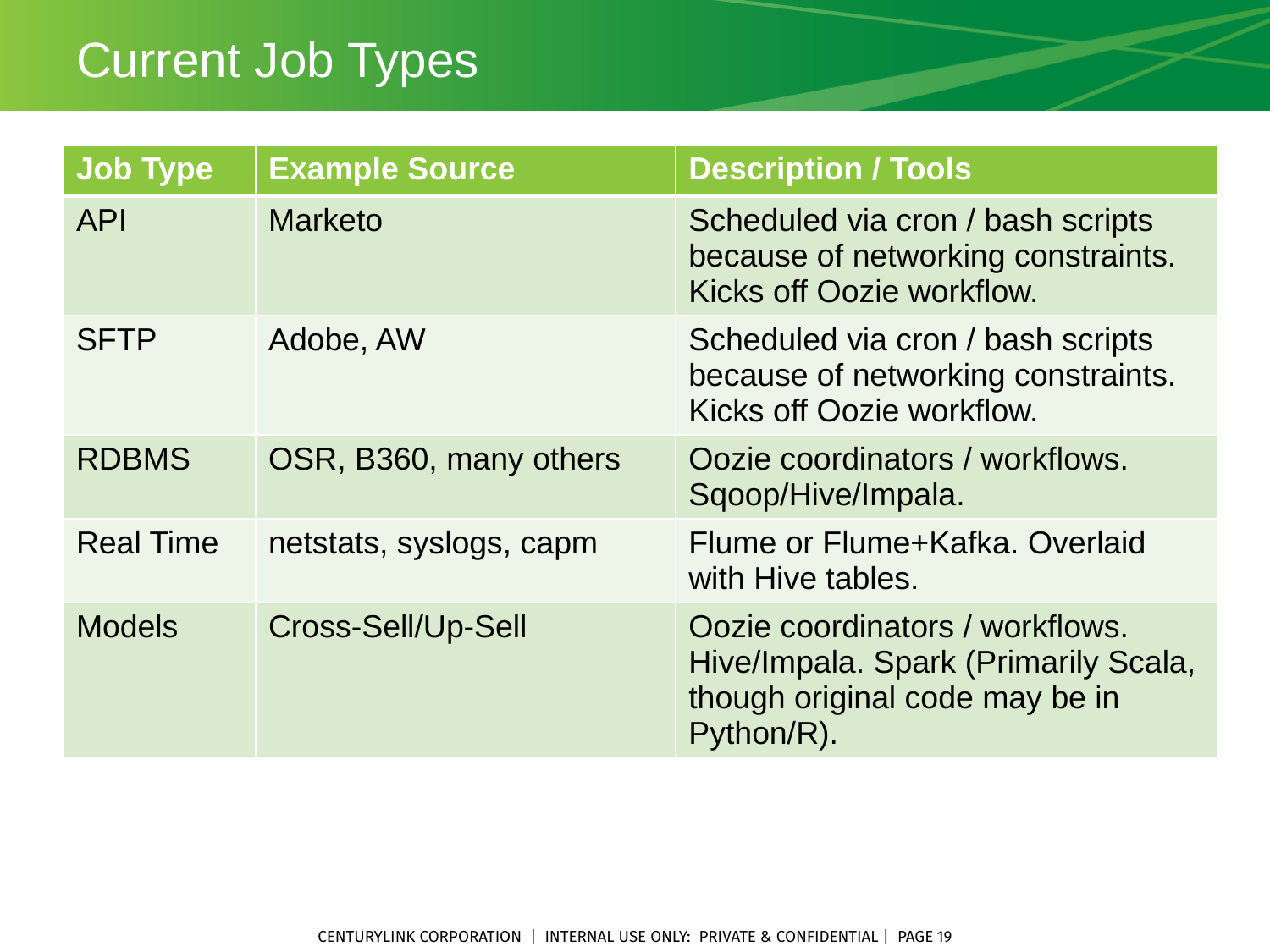

# Current Job Types
| Job Type | Example Source | Description / Tools |
| --- | --- | --- |
| API | Marketo | Scheduled via cron / bash scripts because of networking constraints. Kicks off Oozie workflow. |
| SFTP | Adobe, AW | Scheduled via cron / bash scripts because of networking constraints. Kicks off Oozie workflow. |
| RDBMS | OSR, B360, many others | Oozie coordinators / workflows. Sqoop/Hive/Impala. |
| Real Time | netstats, syslogs, capm | Flume or Flume+Kafka. Overlaid with Hive tables. |
| Models | Cross-Sell/Up-Sell | Oozie coordinators / workflows. Hive/Impala. Spark (Primarily Scala, though original code may be in Python/R). |